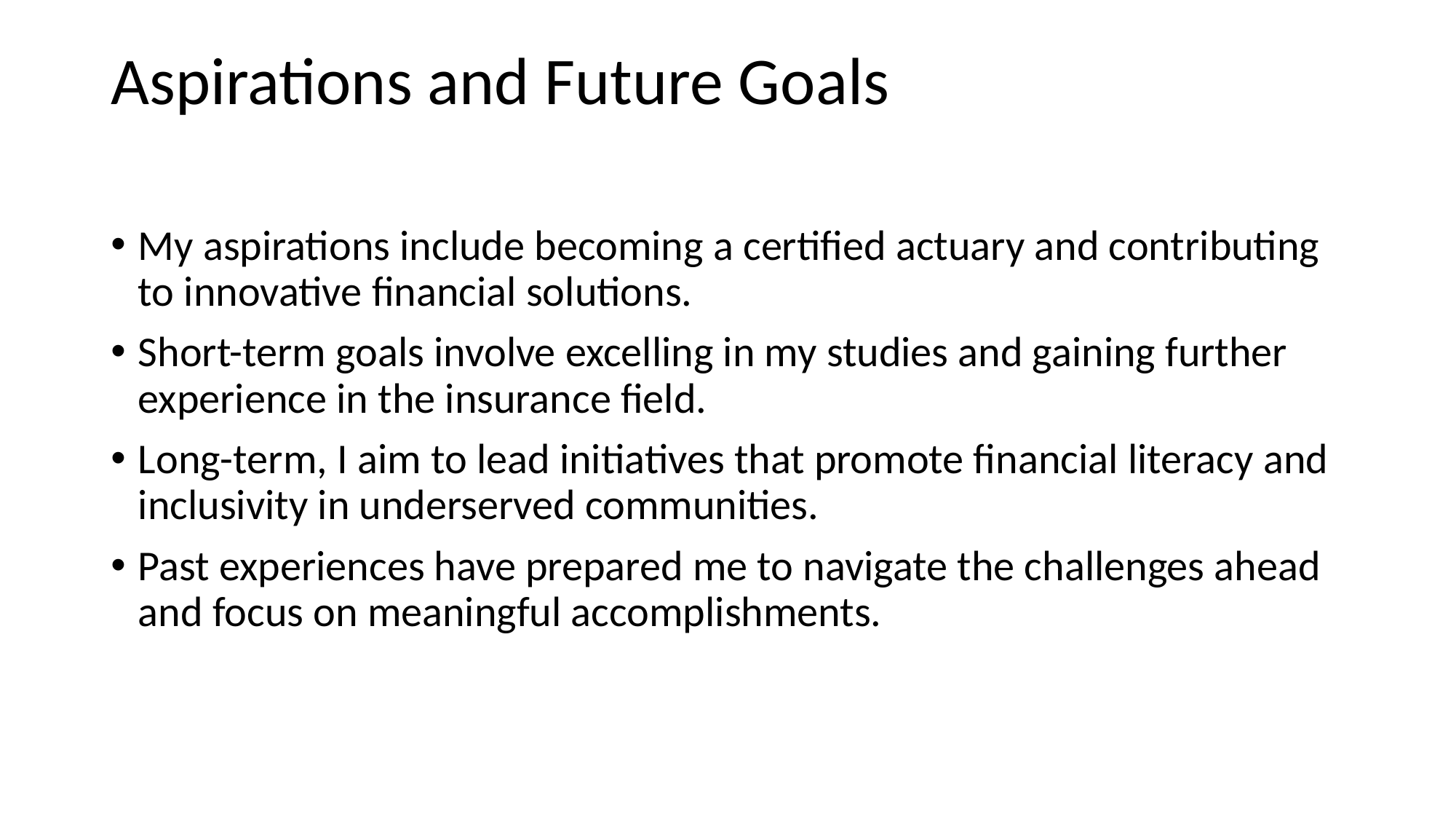

# Aspirations and Future Goals
My aspirations include becoming a certified actuary and contributing to innovative financial solutions.
Short-term goals involve excelling in my studies and gaining further experience in the insurance field.
Long-term, I aim to lead initiatives that promote financial literacy and inclusivity in underserved communities.
Past experiences have prepared me to navigate the challenges ahead and focus on meaningful accomplishments.